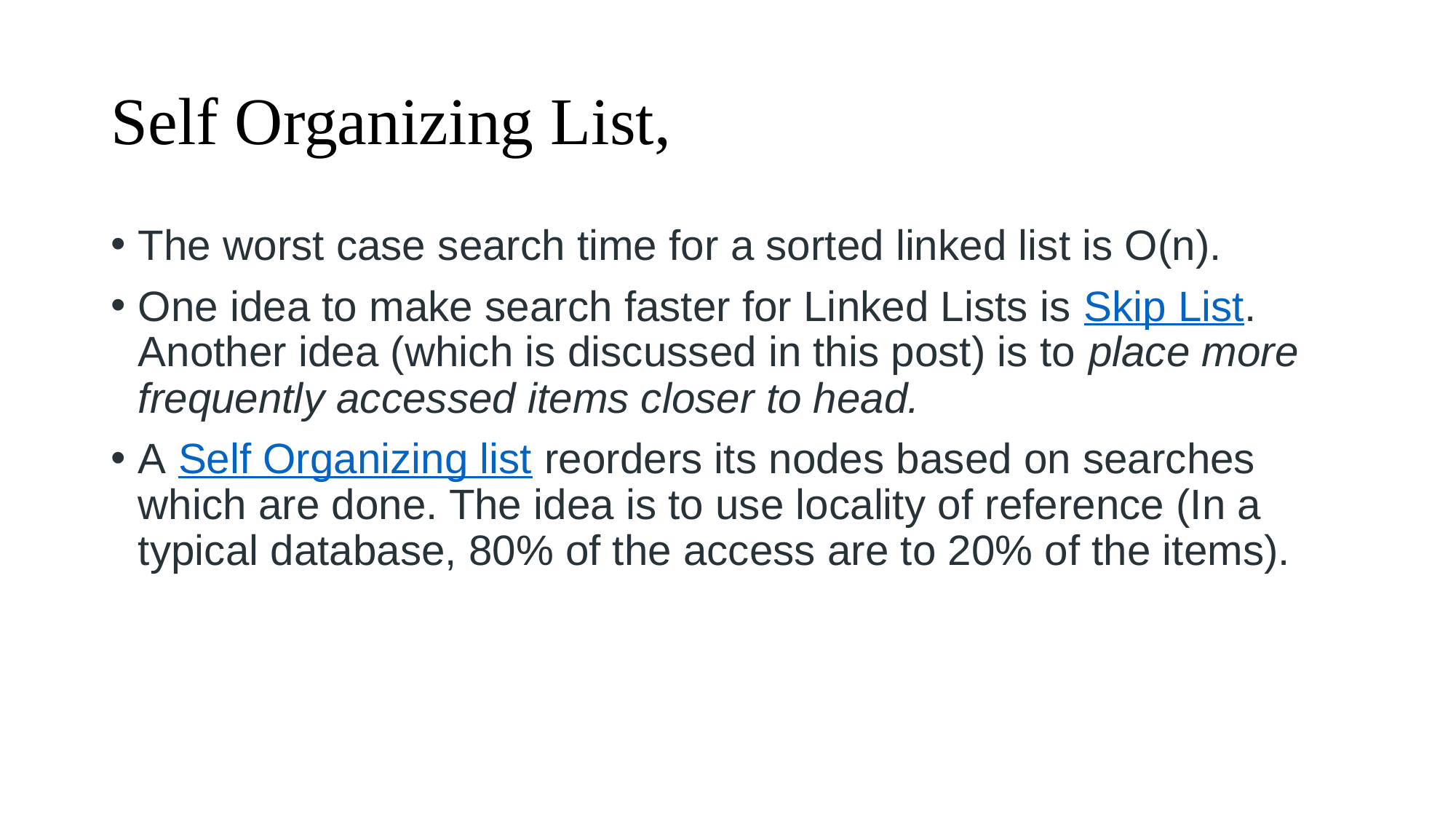

# Self Organizing List,
The worst case search time for a sorted linked list is O(n).
One idea to make search faster for Linked Lists is Skip List. Another idea (which is discussed in this post) is to place more frequently accessed items closer to head.
A Self Organizing list reorders its nodes based on searches which are done. The idea is to use locality of reference (In a typical database, 80% of the access are to 20% of the items).